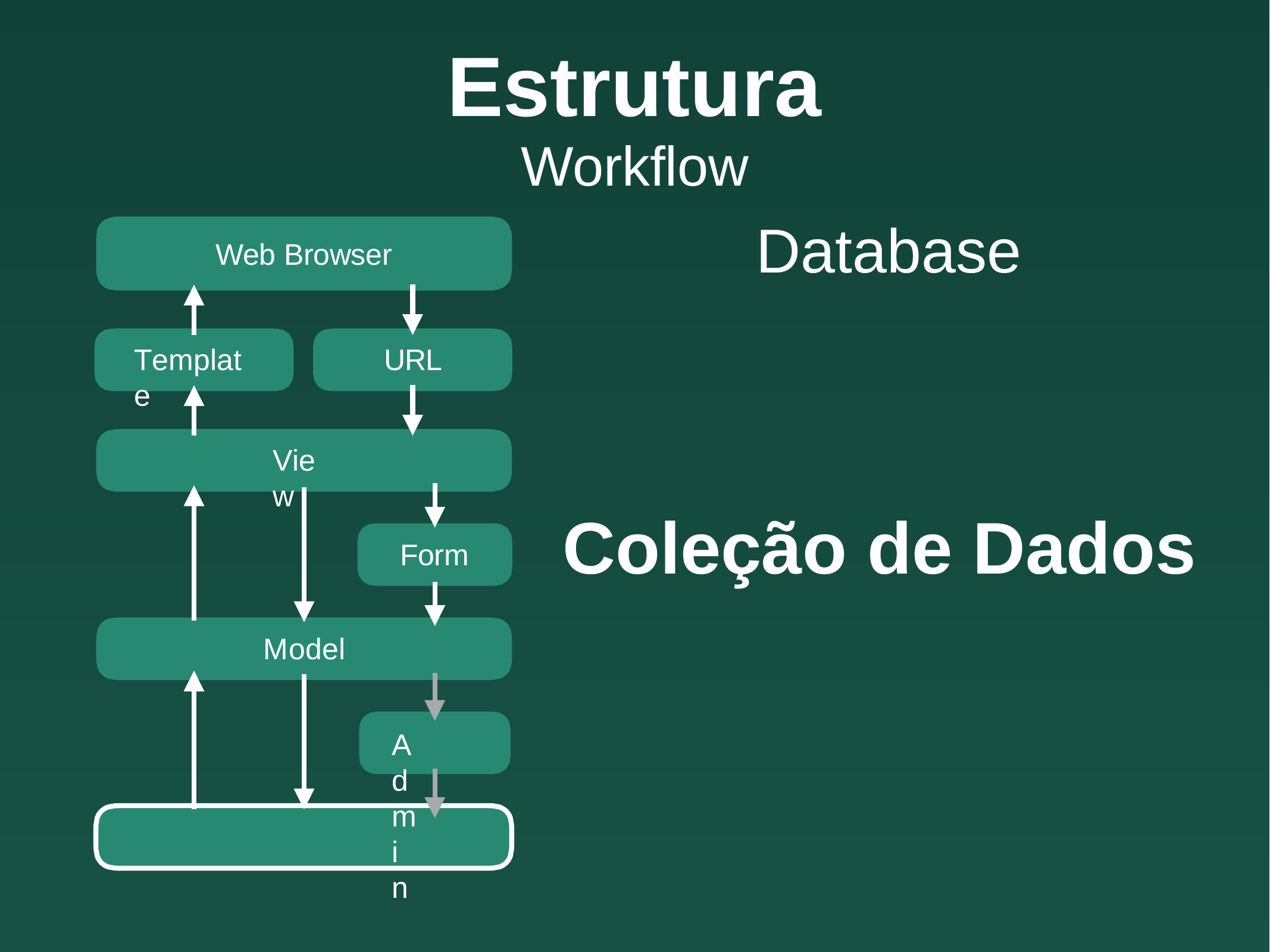

# Estrutura
Workflow
Database

Web Browser

Template
URL

View
Coleção de Dados

Form
Model

Admin

Database